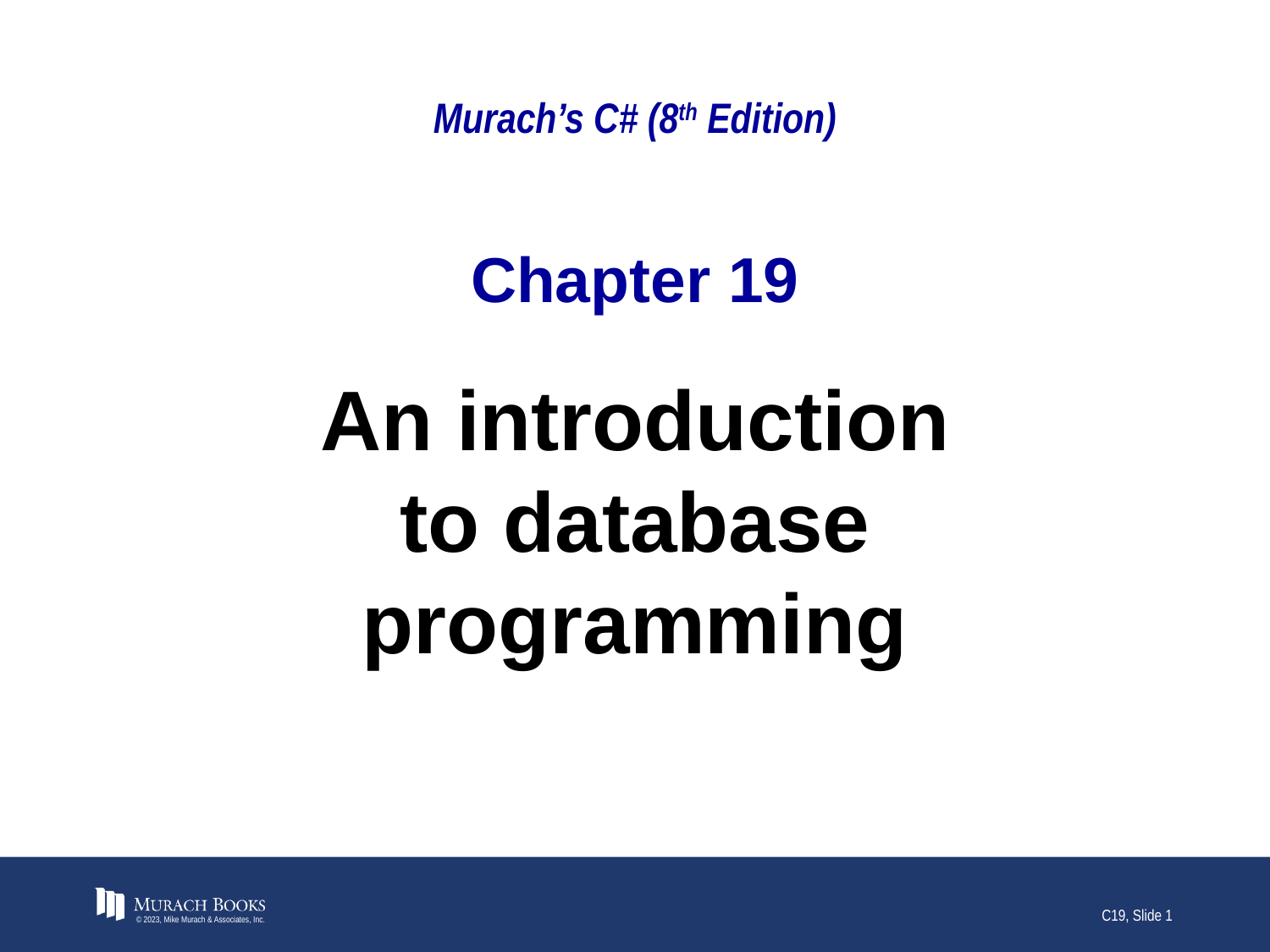

# Murach’s C# (8th Edition)
Chapter 19
An introduction to database
programming
© 2023, Mike Murach & Associates, Inc.

C19, Slide 1